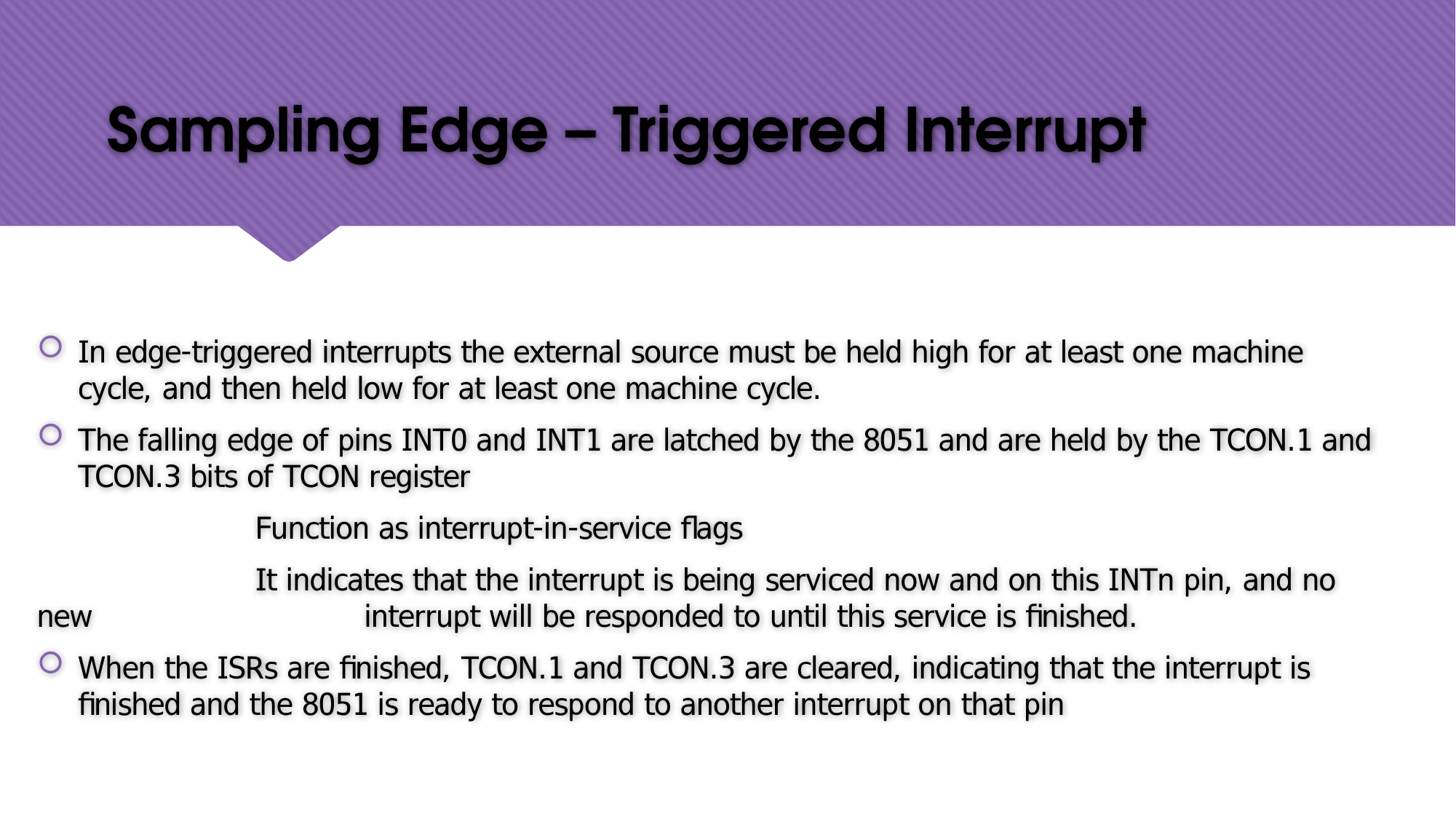

# Sampling Edge – Triggered Interrupt
In edge-triggered interrupts the external source must be held high for at least one machine cycle, and then held low for at least one machine cycle.
The falling edge of pins INT0 and INT1 are latched by the 8051 and are held by the TCON.1 and TCON.3 bits of TCON register
		Function as interrupt-in-service flags
		It indicates that the interrupt is being serviced now and on this INTn pin, and no new 			interrupt will be responded to until this service is finished.
When the ISRs are finished, TCON.1 and TCON.3 are cleared, indicating that the interrupt is finished and the 8051 is ready to respond to another interrupt on that pin